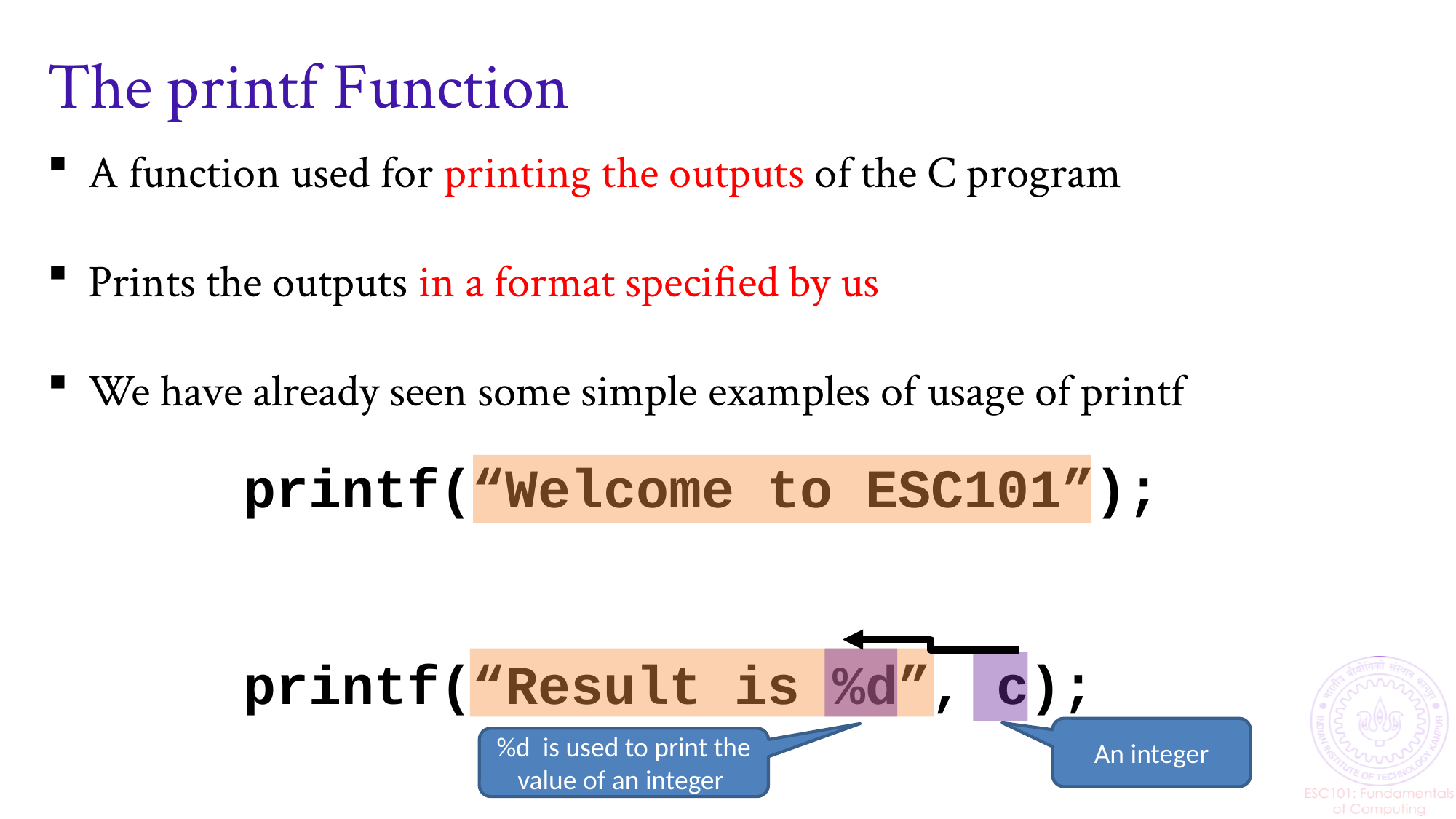

# The printf Function
A function used for printing the outputs of the C program

Prints the outputs in a format specified by us

We have already seen some simple examples of usage of printf

printf(“Welcome to ESC101”);

printf(“Result is %d”, c);

An integer
%d  is used to print the value of an integer
10